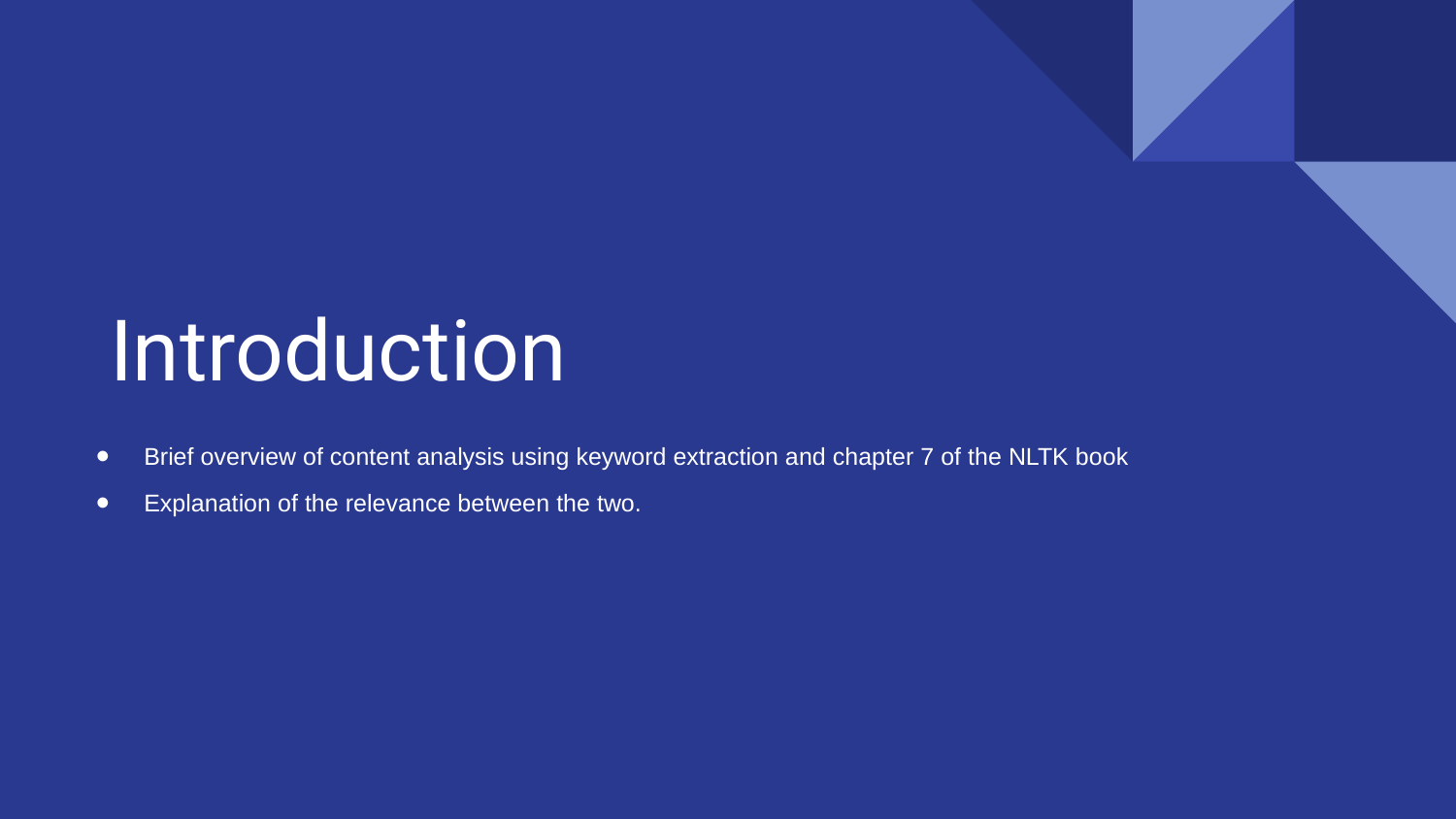

# Introduction
Brief overview of content analysis using keyword extraction and chapter 7 of the NLTK book

Explanation of the relevance between the two.